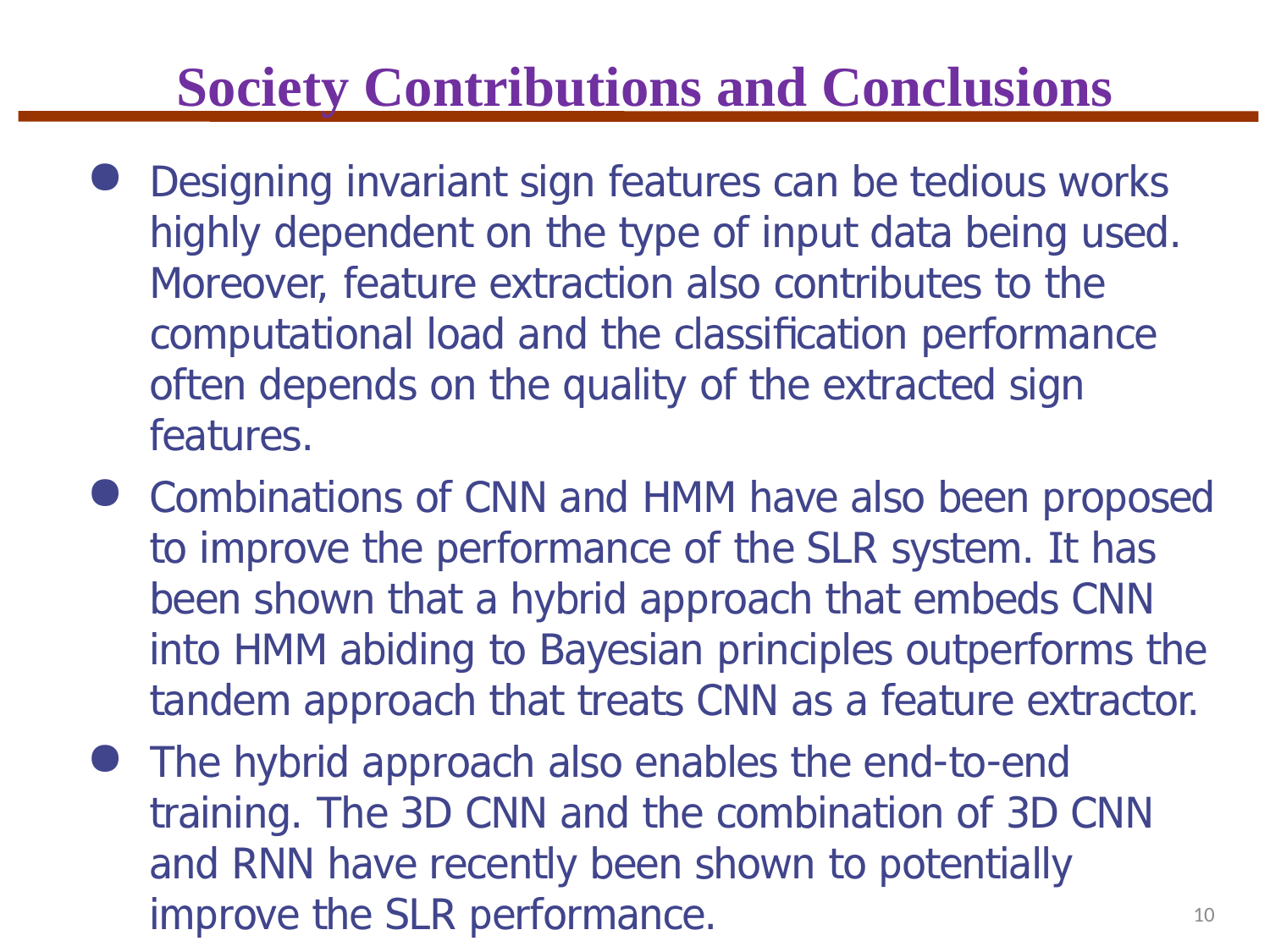

Society Contributions and Conclusions

Designing invariant sign features can be tedious works highly dependent on the type of input data being used. Moreover, feature extraction also contributes to the computational load and the classification performance often depends on the quality of the extracted sign features.
Combinations of CNN and HMM have also been proposed to improve the performance of the SLR system. It has been shown that a hybrid approach that embeds CNN into HMM abiding to Bayesian principles outperforms the tandem approach that treats CNN as a feature extractor.
The hybrid approach also enables the end-to-end training. The 3D CNN and the combination of 3D CNN and RNN have recently been shown to potentially improve the SLR performance.

10